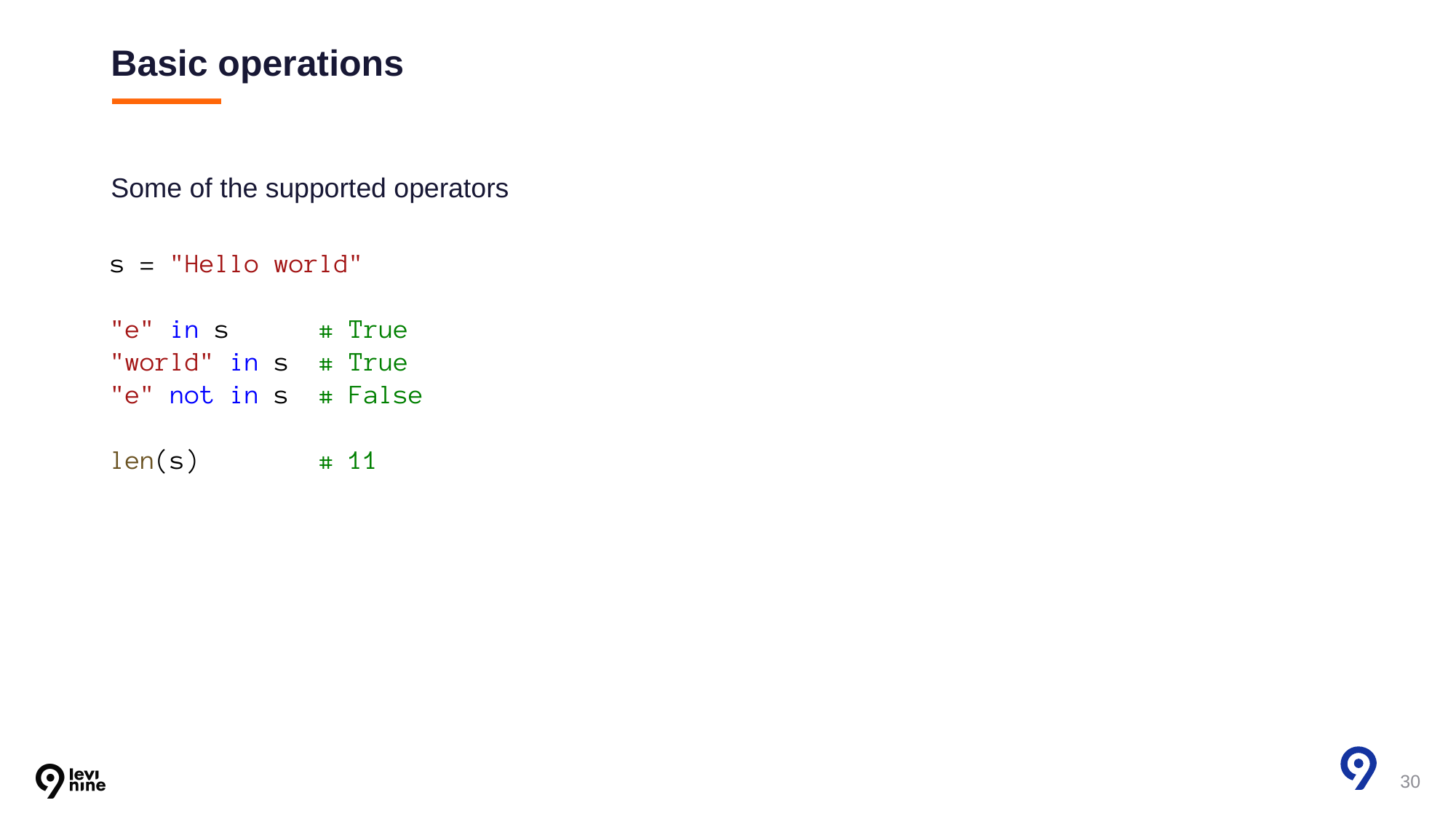

# Basic operations
Some of the supported operators

s = "Hello world"
"e" in s      # True
"world" in s  # True
"e" not in s  # False
len(s)        # 11

30